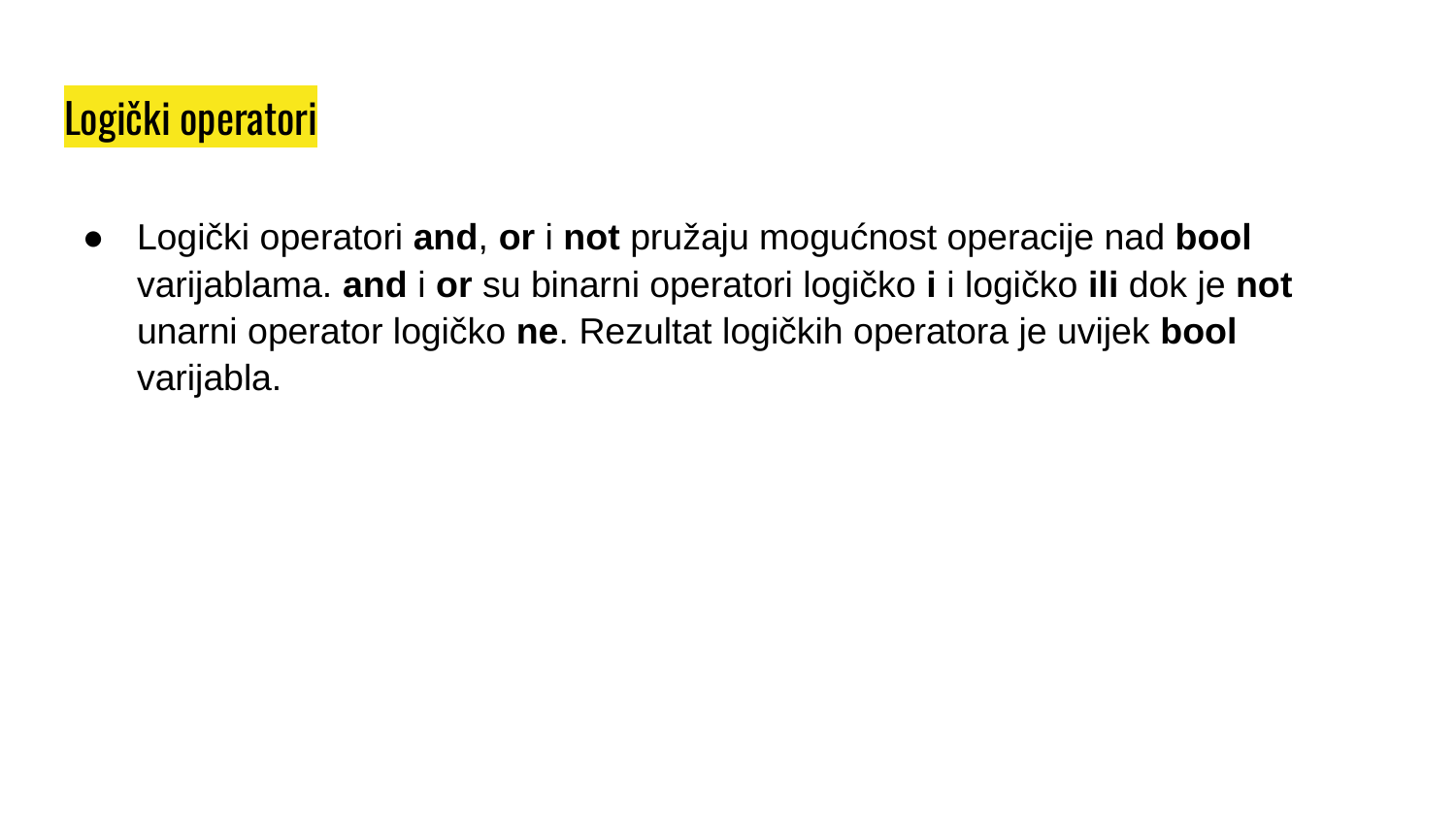

# Logički operatori
Logički operatori and, or i not pružaju mogućnost operacije nad bool varijablama. and i or su binarni operatori logičko i i logičko ili dok je not unarni operator logičko ne. Rezultat logičkih operatora je uvijek bool varijabla.